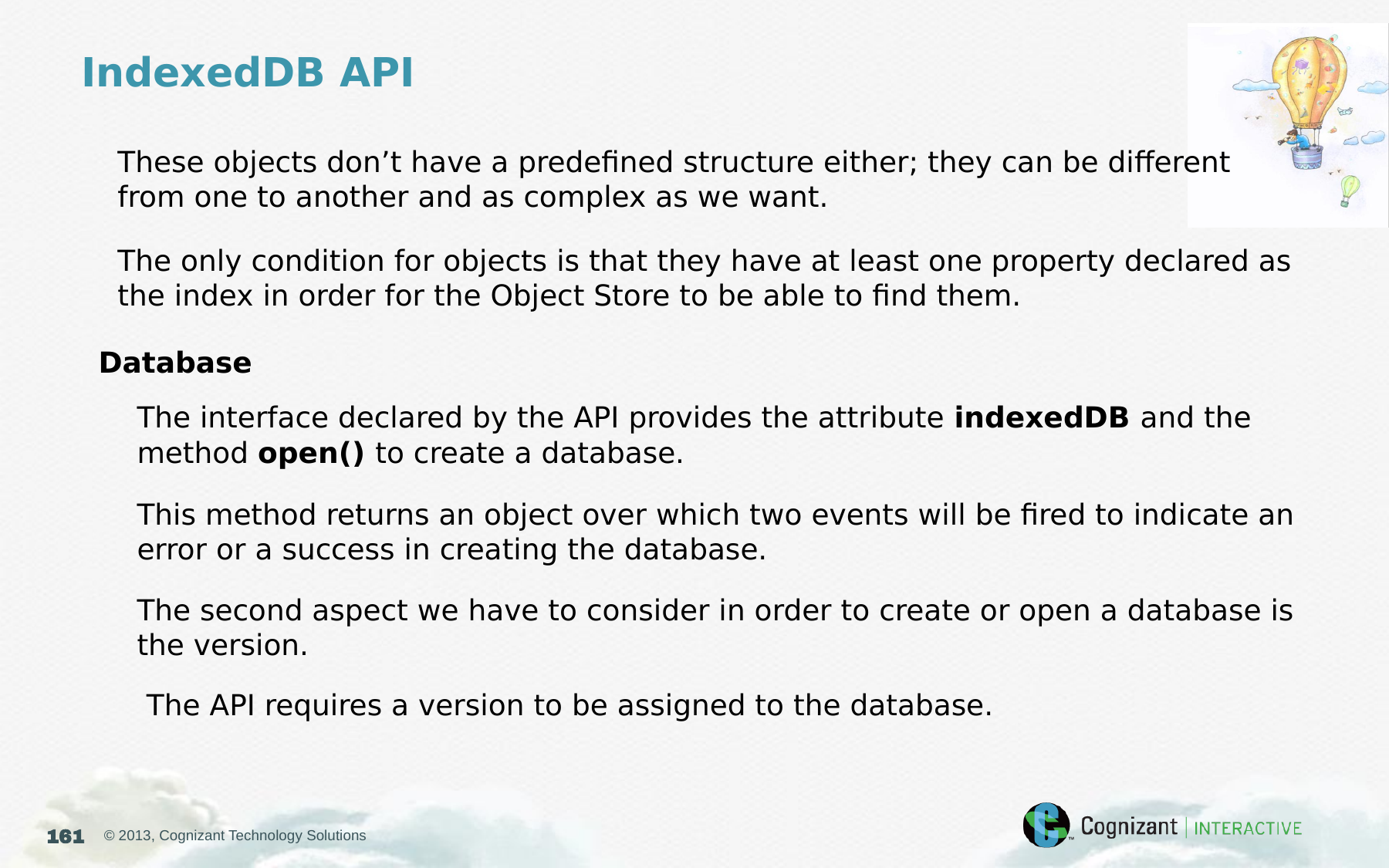

IndexedDB API
These objects don’t have a predefined structure either; they can be different from one to another and as complex as we want.
The only condition for objects is that they have at least one property declared as the index in order for the Object Store to be able to find them.
Database
The interface declared by the API provides the attribute indexedDB and the method open() to create a database.
This method returns an object over which two events will be fired to indicate an error or a success in creating the database.
The second aspect we have to consider in order to create or open a database is the version.
The API requires a version to be assigned to the database.